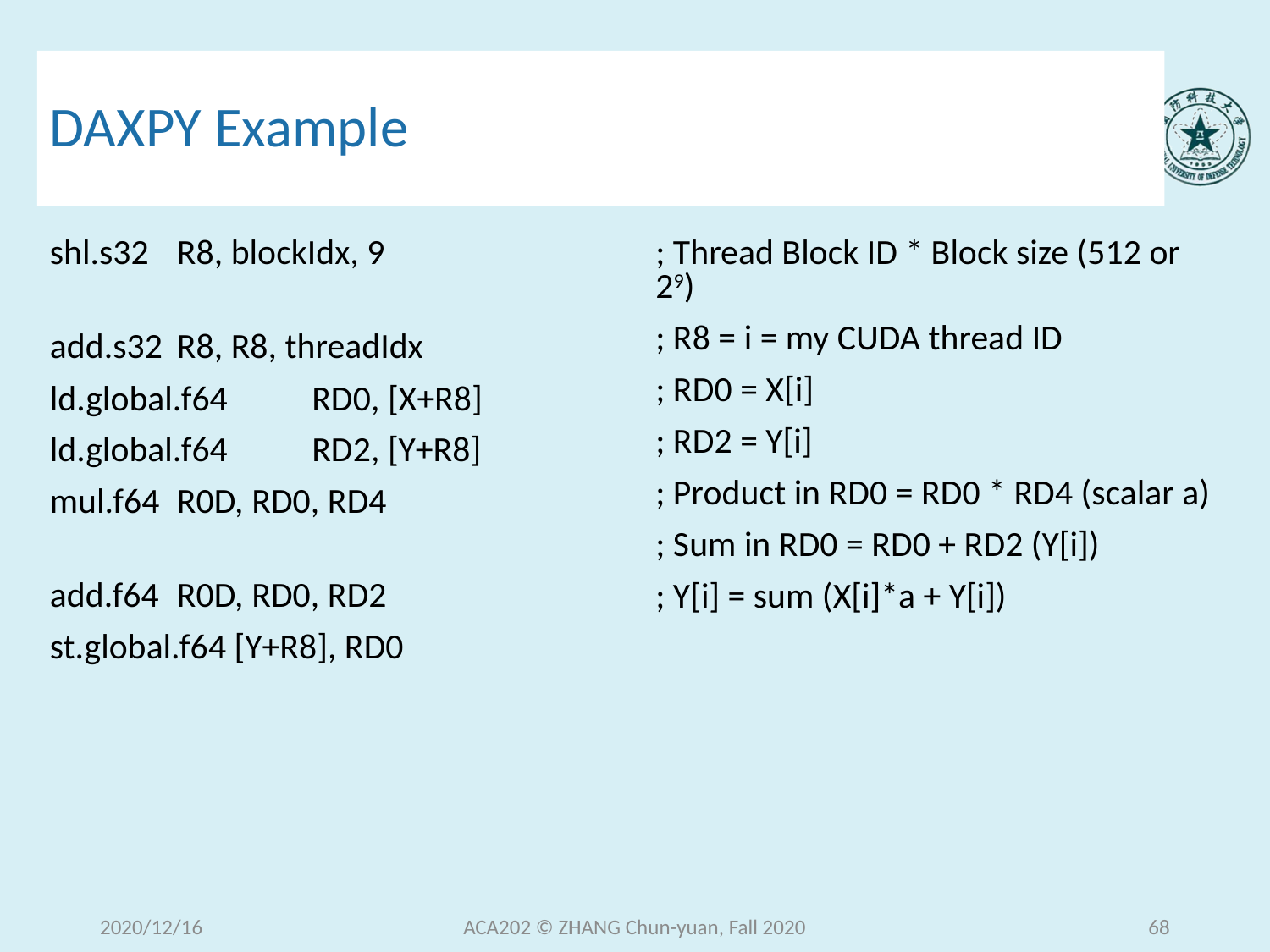

# DAXPY Example
shl.s32	R8, blockIdx, 9

add.s32	R8, R8, threadIdx
ld.global.f64	 RD0, [X+R8]
ld.global.f64	 RD2, [Y+R8]
mul.f64 	R0D, RD0, RD4

add.f64 	R0D, RD0, RD2
st.global.f64 [Y+R8], RD0
; Thread Block ID * Block size (512 or 29)
; R8 = i = my CUDA thread ID
; RD0 = X[i]
; RD2 = Y[i]
; Product in RD0 = RD0 * RD4 (scalar a)
; Sum in RD0 = RD0 + RD2 (Y[i])
; Y[i] = sum (X[i]*a + Y[i])
2020/12/16
ACA202 © ZHANG Chun-yuan, Fall 2020
68